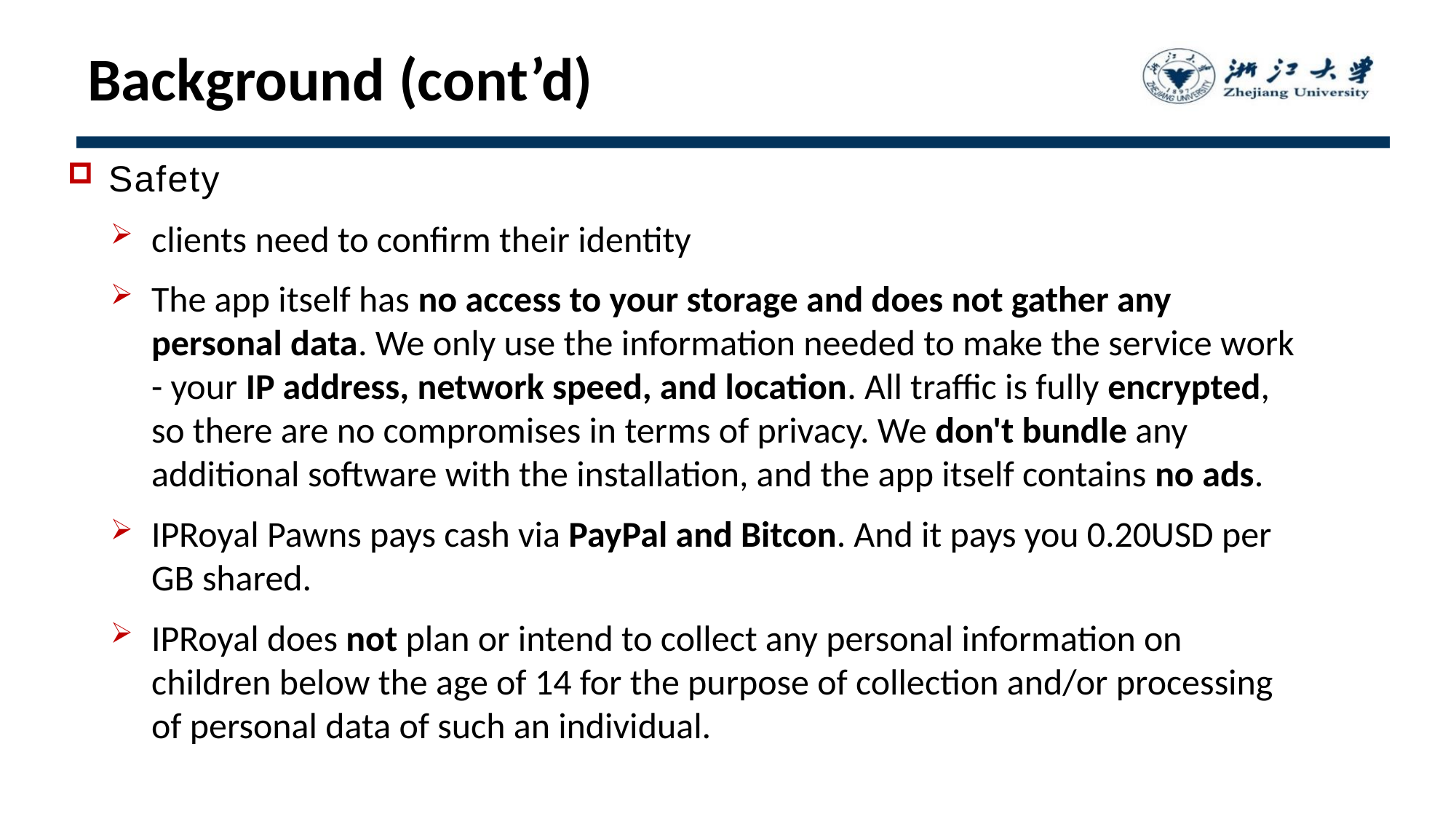

# Background (cont’d)
Safety
clients need to confirm their identity
The app itself has no access to your storage and does not gather any personal data. We only use the information needed to make the service work - your IP address, network speed, and location. All traffic is fully encrypted, so there are no compromises in terms of privacy. We don't bundle any additional software with the installation, and the app itself contains no ads.
IPRoyal Pawns pays cash via PayPal and Bitcon. And it pays you 0.20USD per GB shared.
IPRoyal does not plan or intend to collect any personal information on children below the age of 14 for the purpose of collection and/or processing of personal data of such an individual.